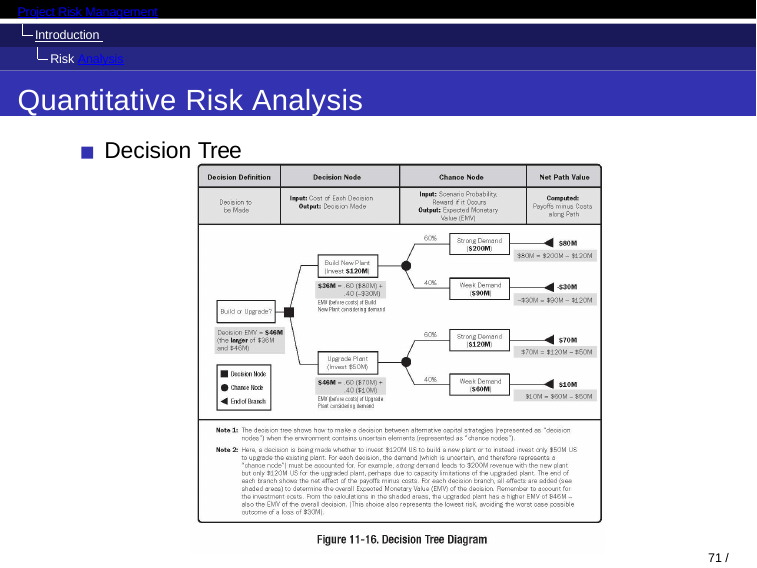

Project Risk Management
Introduction  Risk Analysis

Quantitative Risk Analysis
Decision Tree

71 / 98